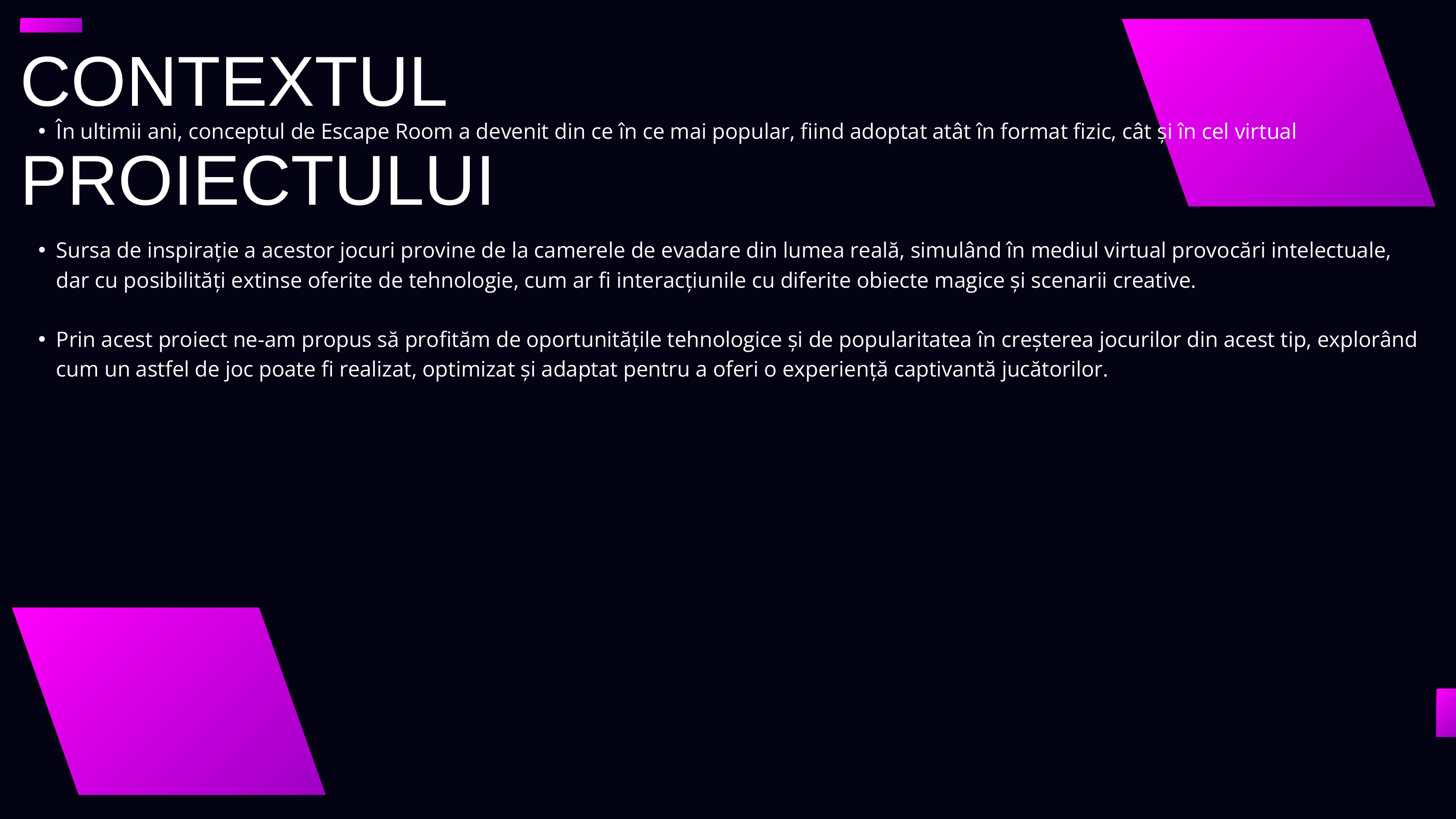

CONTEXTUL PROIECTULUI
În ultimii ani, conceptul de Escape Room a devenit din ce în ce mai popular, fiind adoptat atât în format fizic, cât și în cel virtual

Sursa de inspirație a acestor jocuri provine de la camerele de evadare din lumea reală, simulând în mediul virtual provocări intelectuale, dar cu posibilități extinse oferite de tehnologie, cum ar fi interacțiunile cu diferite obiecte magice și scenarii creative.

Prin acest proiect ne-am propus să profităm de oportunitățile tehnologice și de popularitatea în creșterea jocurilor din acest tip, explorând cum un astfel de joc poate fi realizat, optimizat și adaptat pentru a oferi o experiență captivantă jucătorilor.